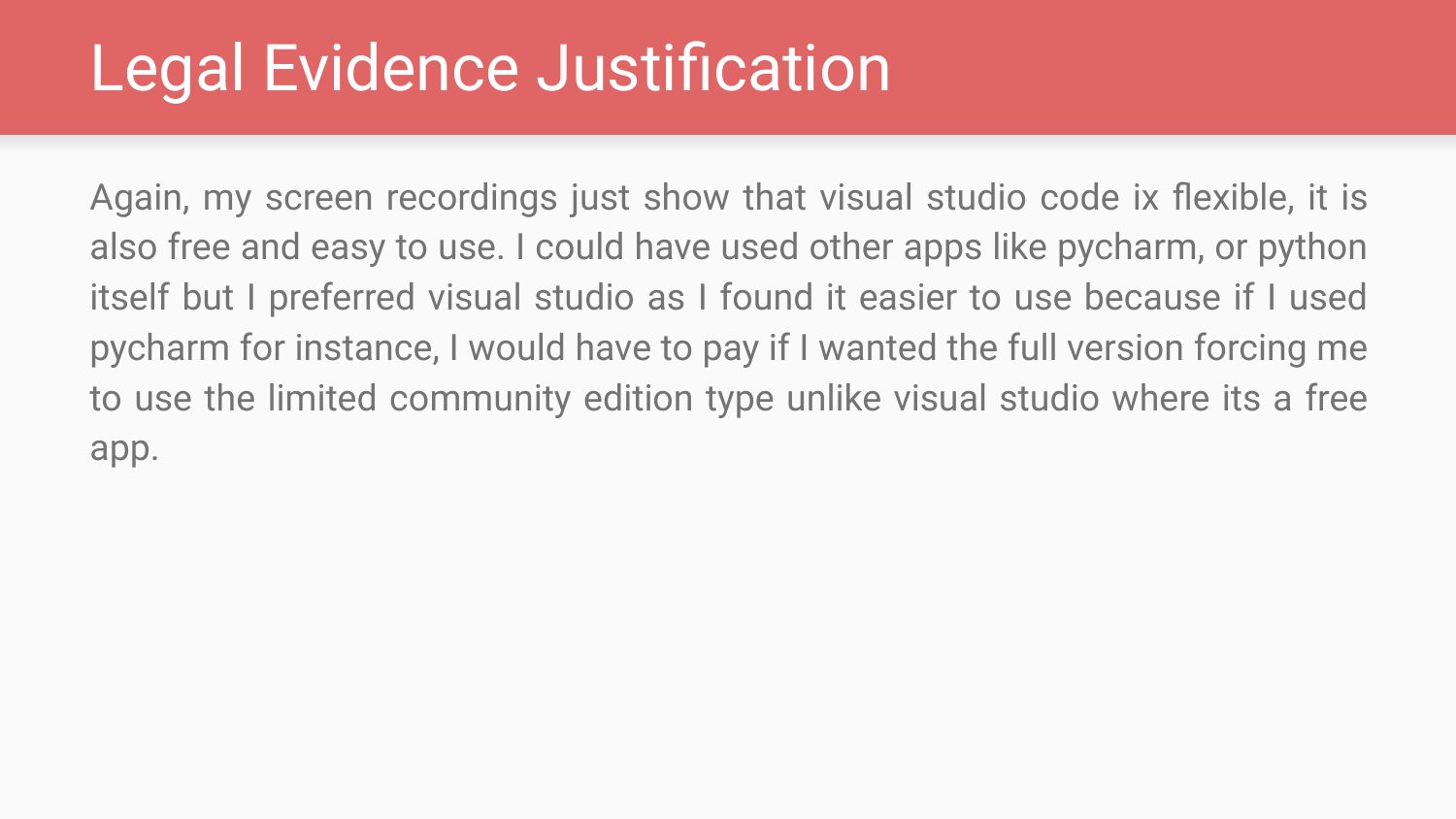

# Legal Evidence Justification
Again, my screen recordings just show that visual studio code ix flexible, it is also free and easy to use. I could have used other apps like pycharm, or python itself but I preferred visual studio as I found it easier to use because if I used pycharm for instance, I would have to pay if I wanted the full version forcing me to use the limited community edition type unlike visual studio where its a free app.